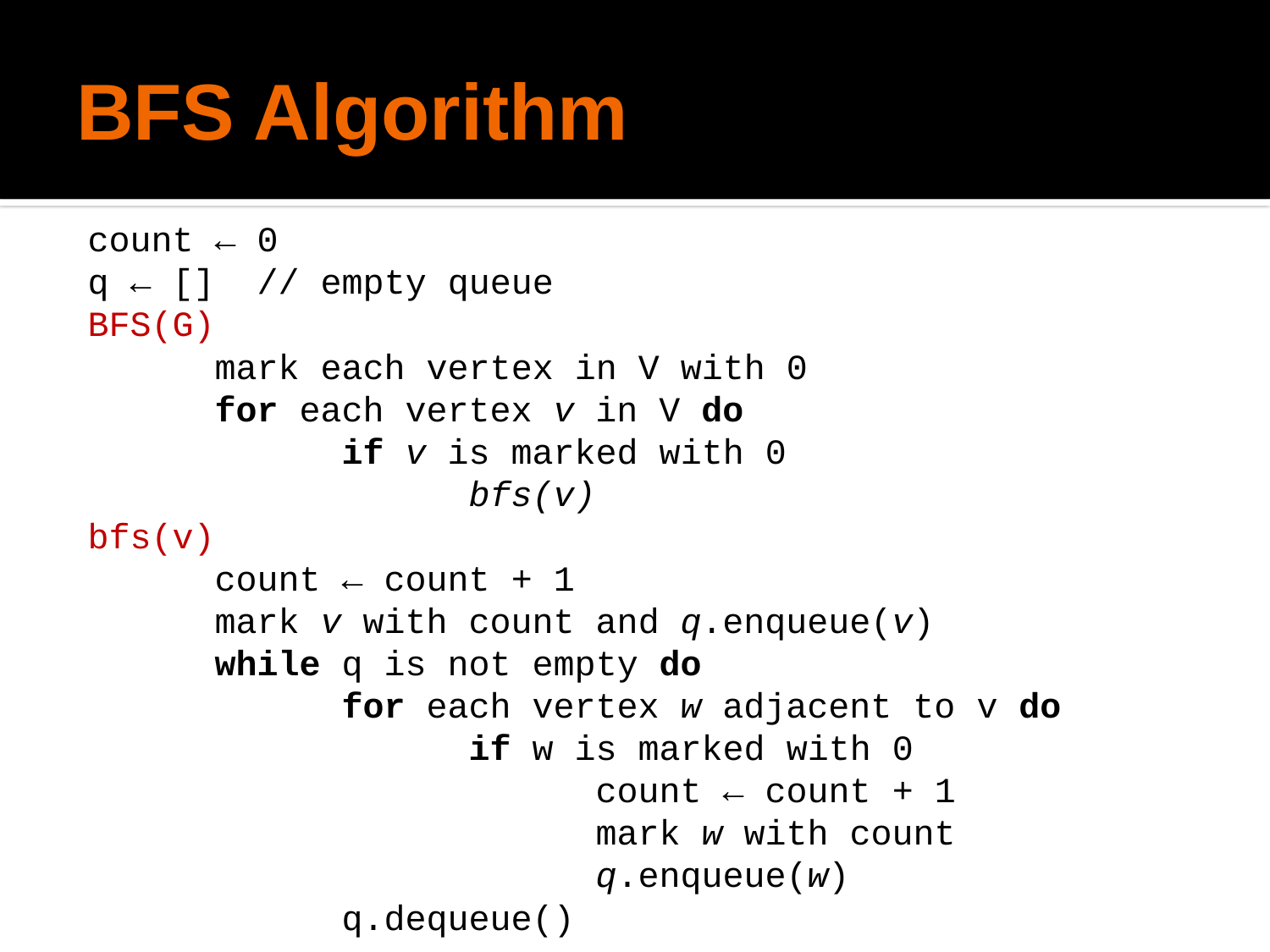

# BFS Algorithm
count ← 0
q ← []  // empty queue
BFS(G)
	mark each vertex in V with 0
	for each vertex v in V do
		if v is marked with 0
			bfs(v)
bfs(v)
	count ← count + 1
	mark v with count and q.enqueue(v)
	while q is not empty do
		for each vertex w adjacent to v do
			if w is marked with 0
				count ← count + 1
				mark w with count
				q.enqueue(w)
		q.dequeue()